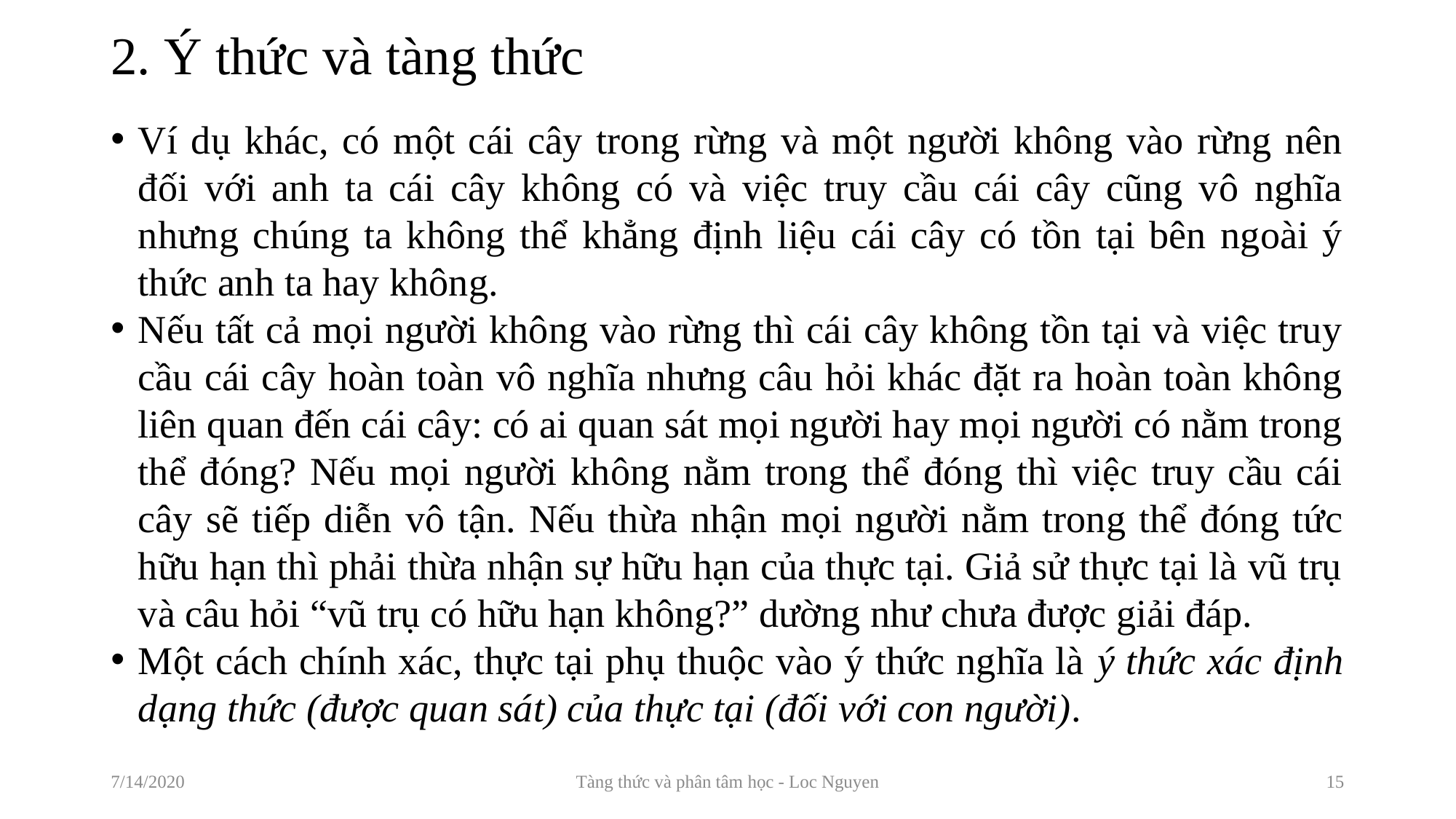

# 2. Ý thức và tàng thức
Ví dụ khác, có một cái cây trong rừng và một người không vào rừng nên đối với anh ta cái cây không có và việc truy cầu cái cây cũng vô nghĩa nhưng chúng ta không thể khẳng định liệu cái cây có tồn tại bên ngoài ý thức anh ta hay không.
Nếu tất cả mọi người không vào rừng thì cái cây không tồn tại và việc truy cầu cái cây hoàn toàn vô nghĩa nhưng câu hỏi khác đặt ra hoàn toàn không liên quan đến cái cây: có ai quan sát mọi người hay mọi người có nằm trong thể đóng? Nếu mọi người không nằm trong thể đóng thì việc truy cầu cái cây sẽ tiếp diễn vô tận. Nếu thừa nhận mọi người nằm trong thể đóng tức hữu hạn thì phải thừa nhận sự hữu hạn của thực tại. Giả sử thực tại là vũ trụ và câu hỏi “vũ trụ có hữu hạn không?” dường như chưa được giải đáp.
Một cách chính xác, thực tại phụ thuộc vào ý thức nghĩa là ý thức xác định dạng thức (được quan sát) của thực tại (đối với con người).
7/14/2020
Tàng thức và phân tâm học - Loc Nguyen
15